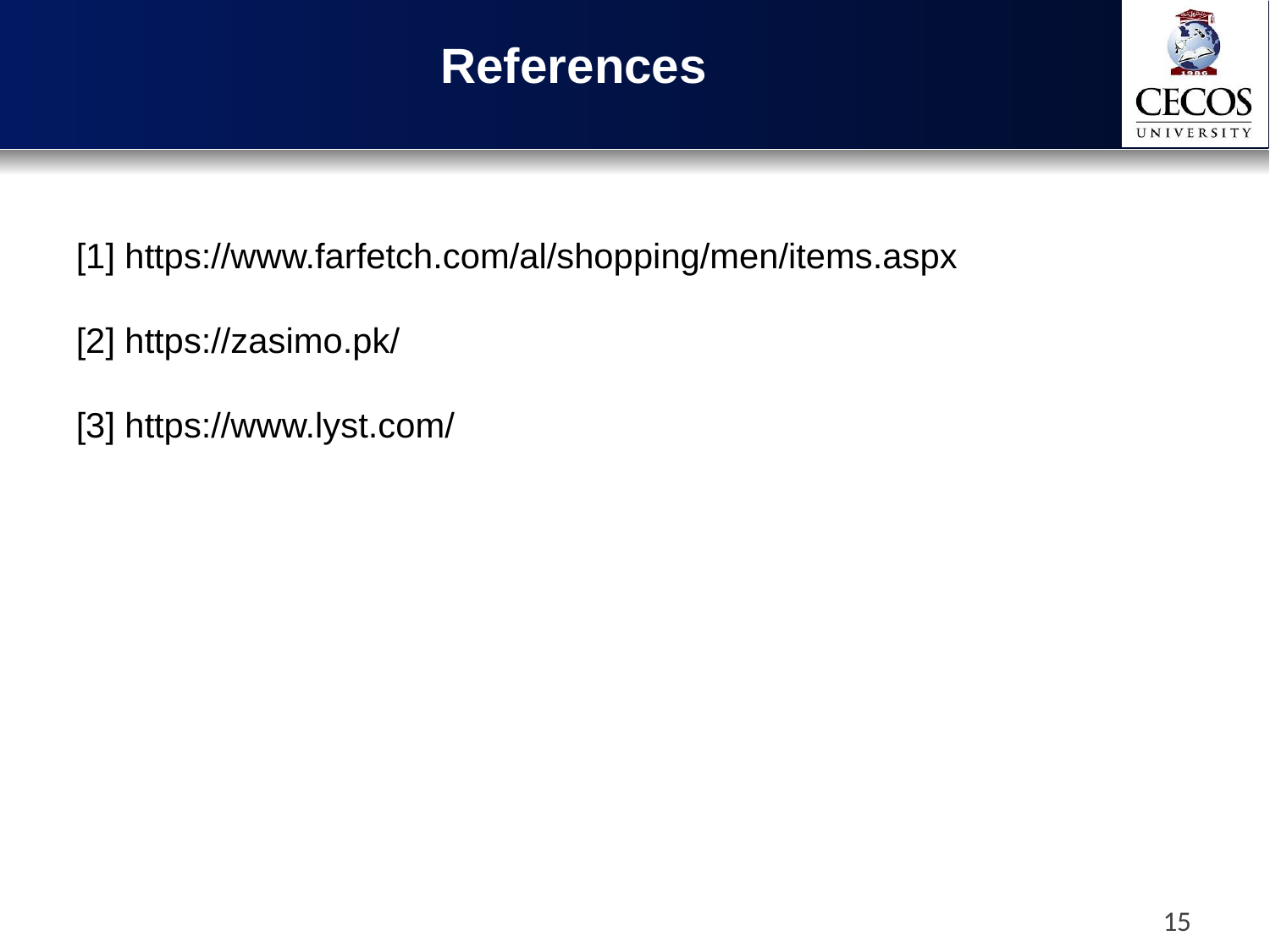

References

[1] https://www.farfetch.com/al/shopping/men/items.aspx

[2] https://zasimo.pk/

[3] https://www.lyst.com/

15